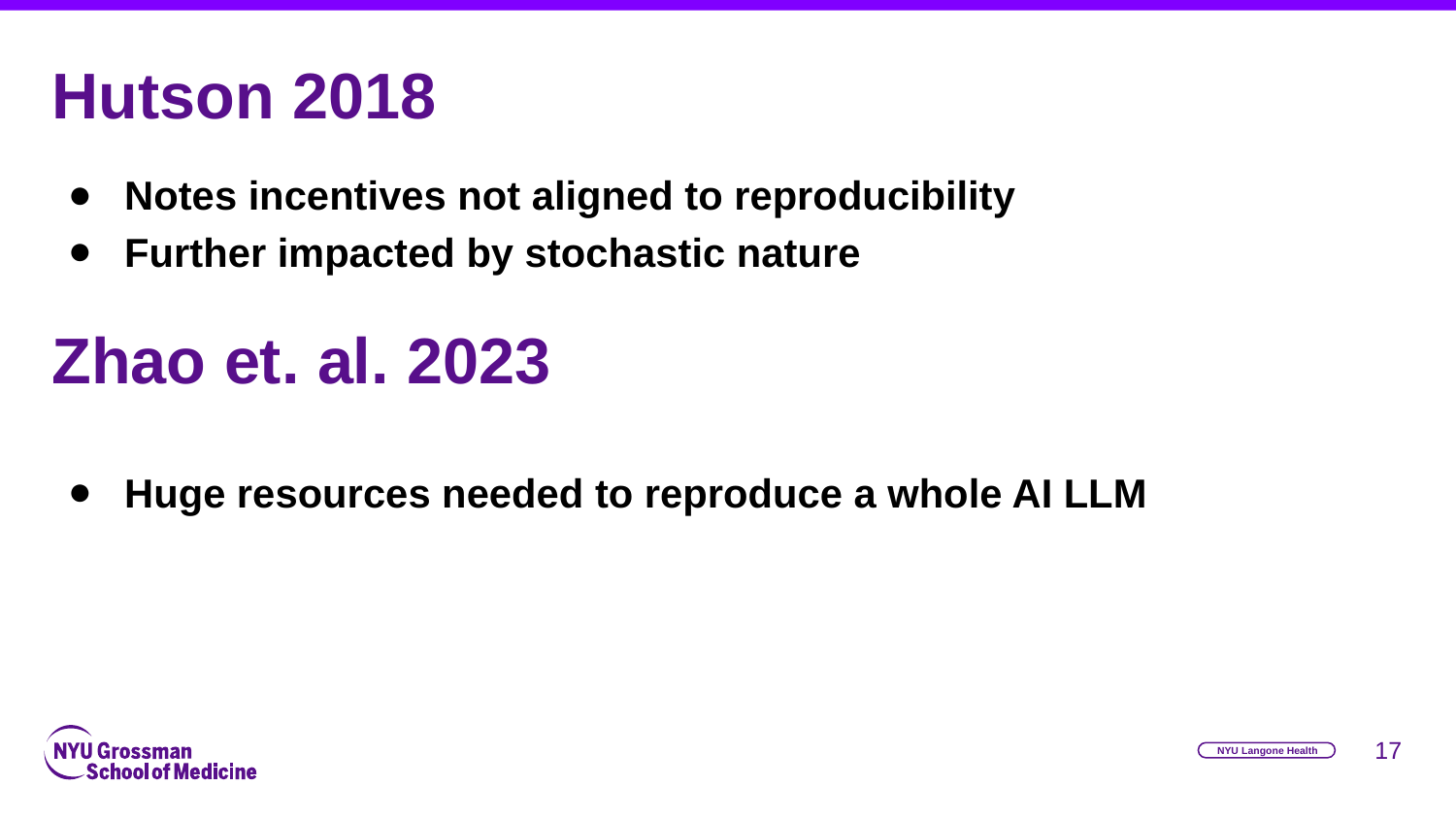

# Hutson 2018
Notes incentives not aligned to reproducibility
Further impacted by stochastic nature

Zhao et. al. 2023
Huge resources needed to reproduce a whole AI LLM

17
NYU Langone Health